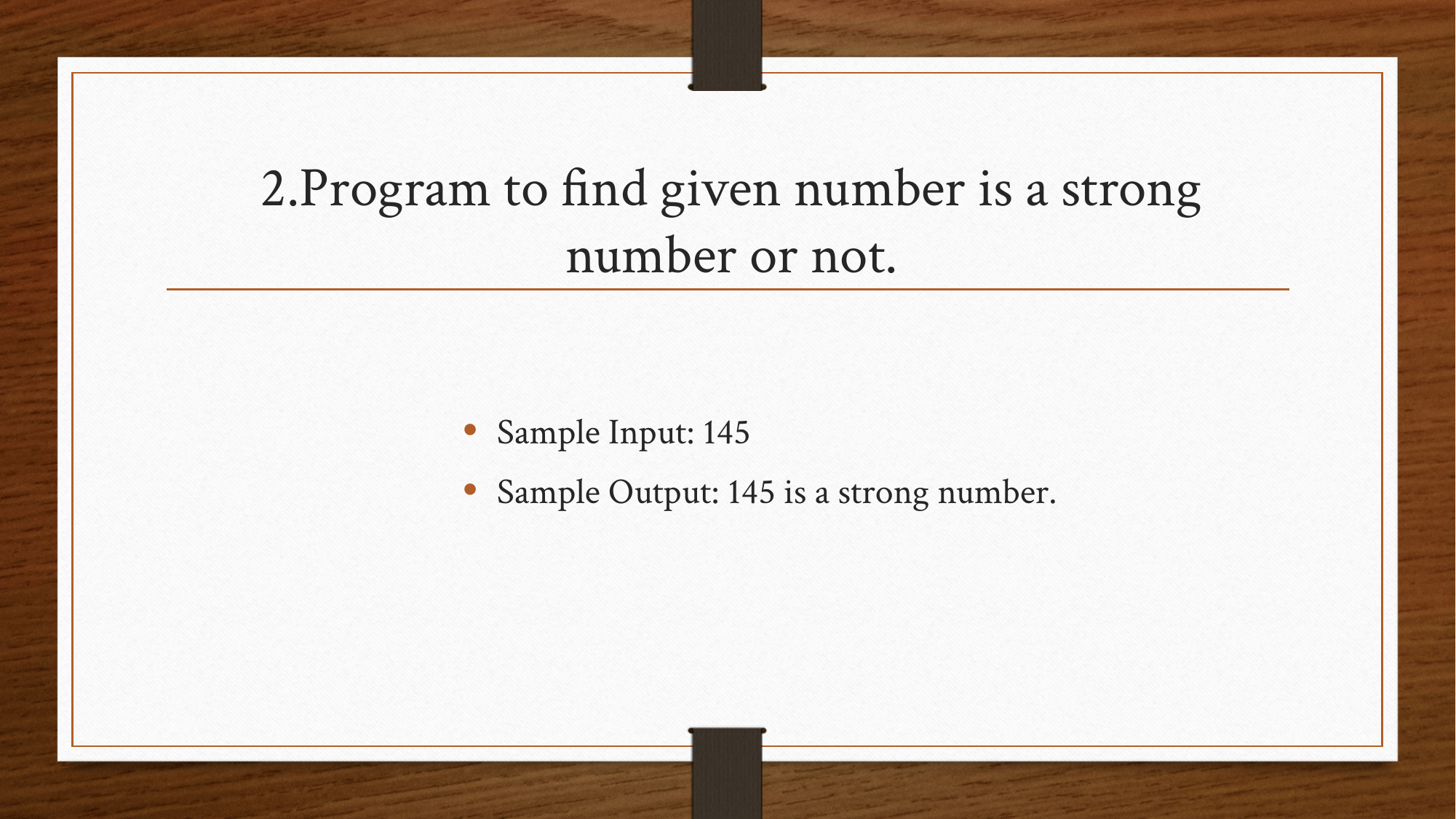

# 2.Program to find given number is a strong number or not.
Sample Input: 145
Sample Output: 145 is a strong number.